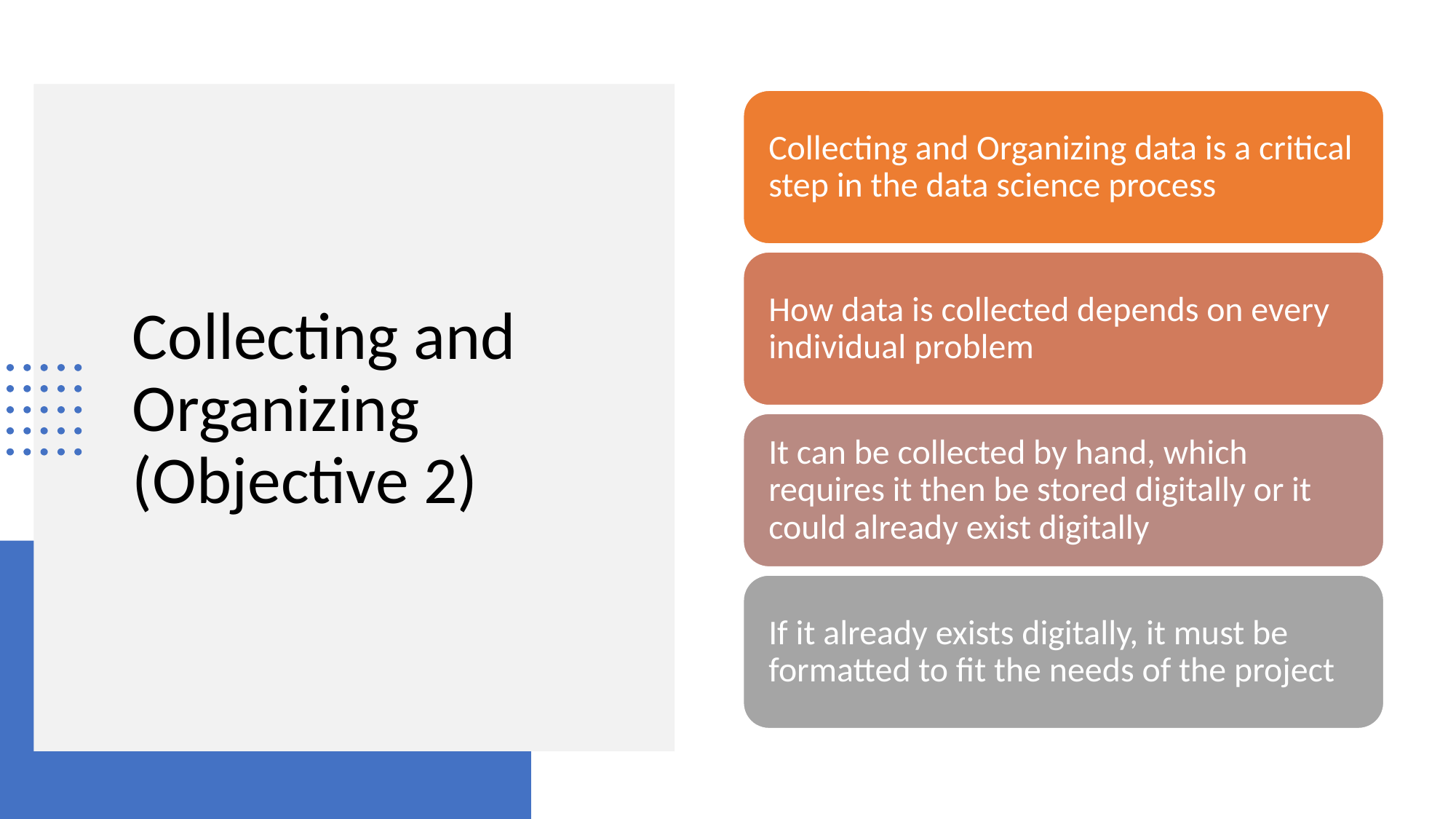

Collecting and Organizing data is a critical step in the data science process
How data is collected depends on every individual problem
It can be collected by hand, which requires it then be stored digitally or it could already exist digitally
If it already exists digitally, it must be formatted to fit the needs of the project
# Collecting and Organizing (Objective 2)